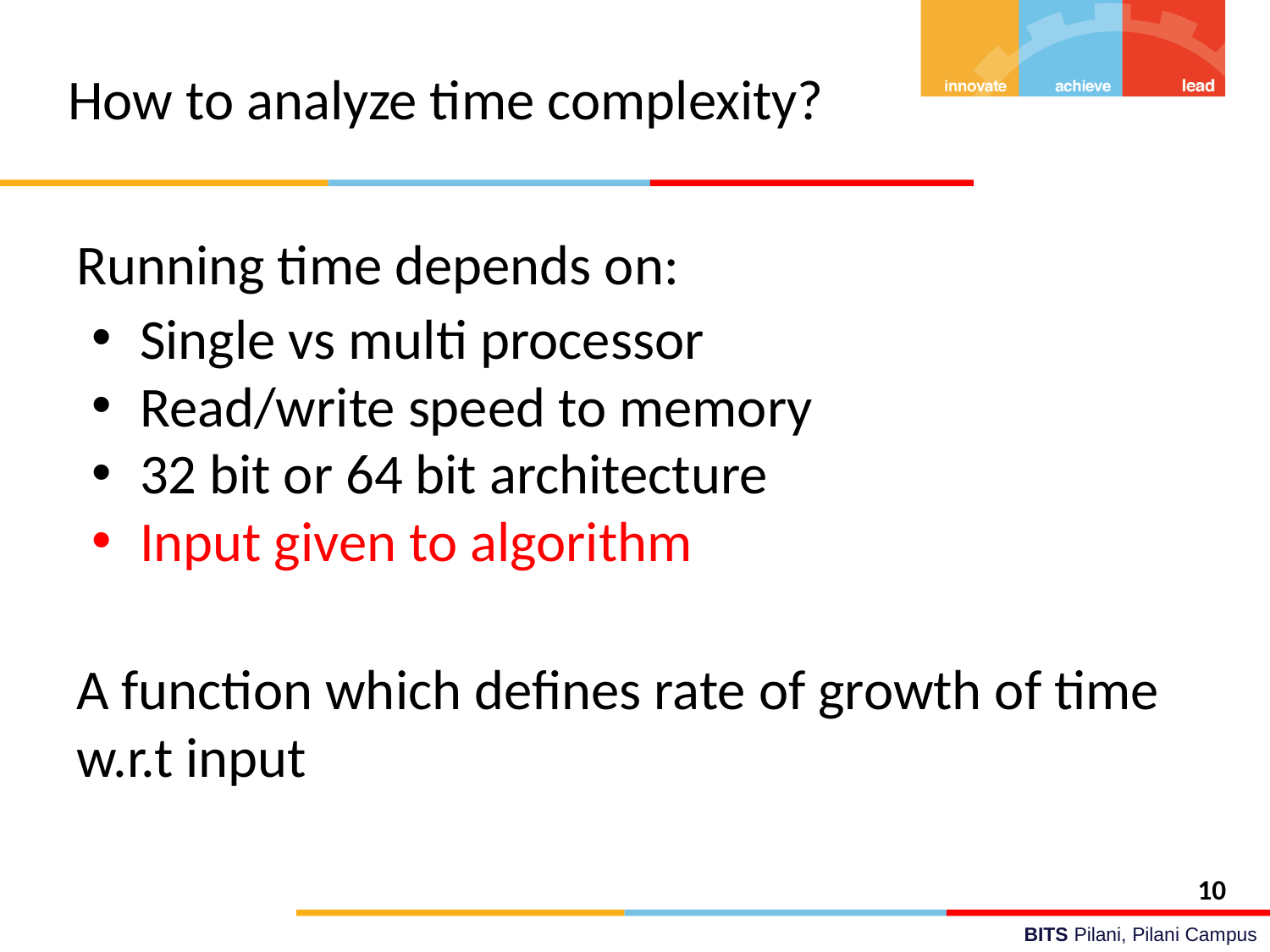

# How to analyze time complexity?
Running time depends on:
Single vs multi processor
Read/write speed to memory
32 bit or 64 bit architecture
Input given to algorithm

A function which defines rate of growth of time w.r.t input

10